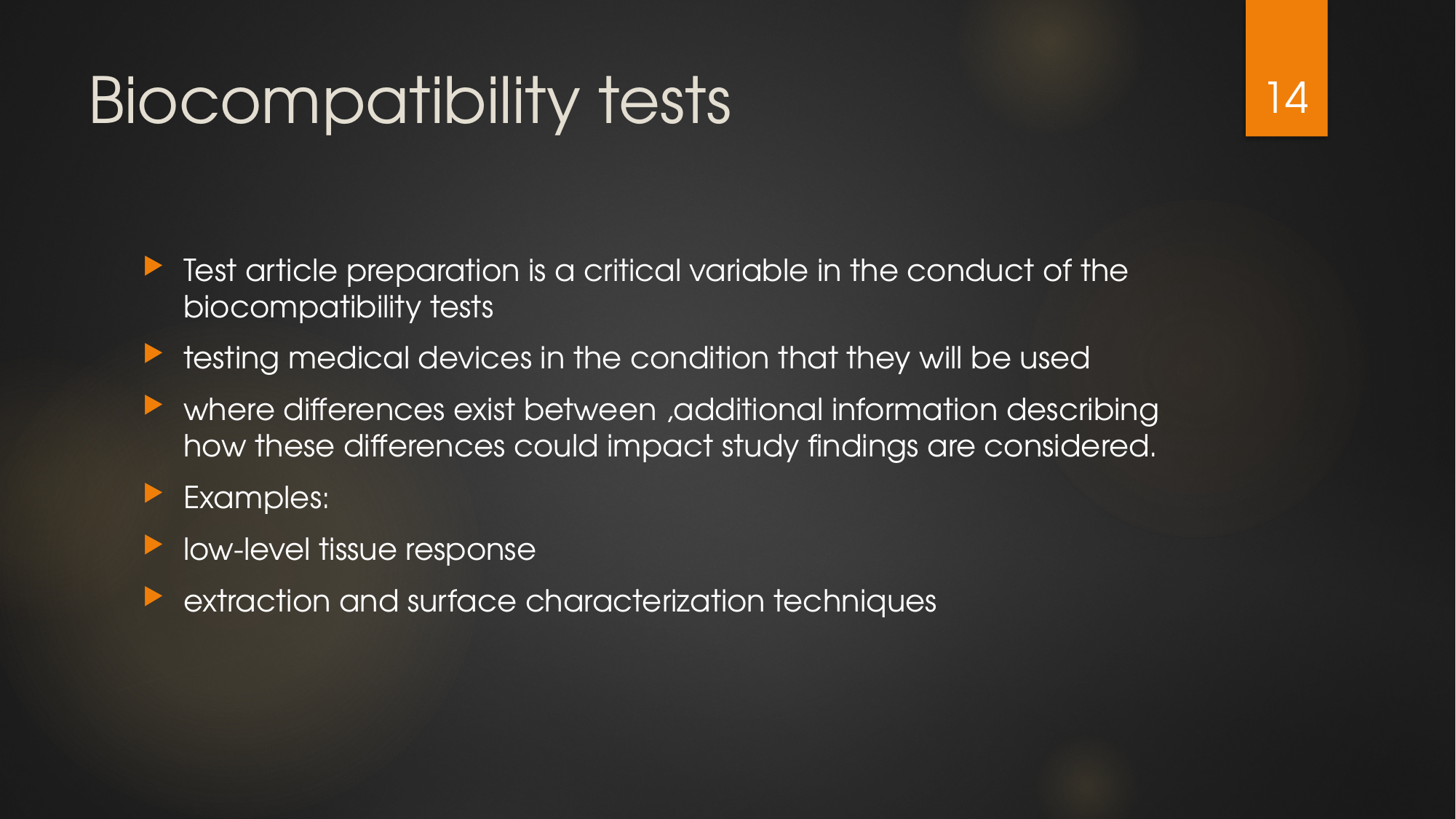

14
# Biocompatibility tests
Test article preparation is a critical variable in the conduct of the biocompatibility tests
testing medical devices in the condition that they will be used
where differences exist between ,additional information describing how these differences could impact study findings are considered.
Examples:
low-level tissue response
extraction and surface characterization techniques